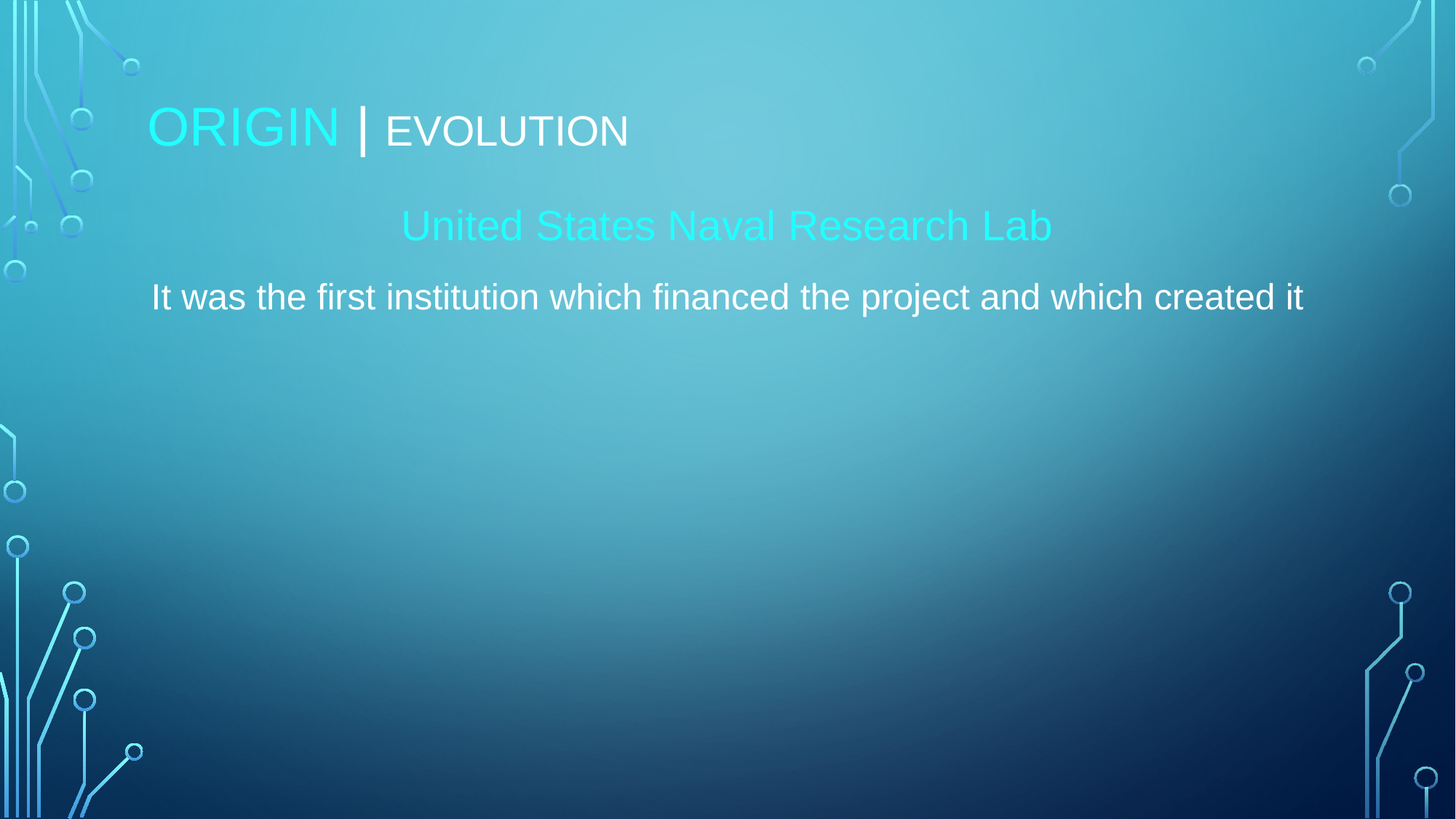

# Origin | EVOLUTION
United States Naval Research Lab
It was the first institution which financed the project and which created it